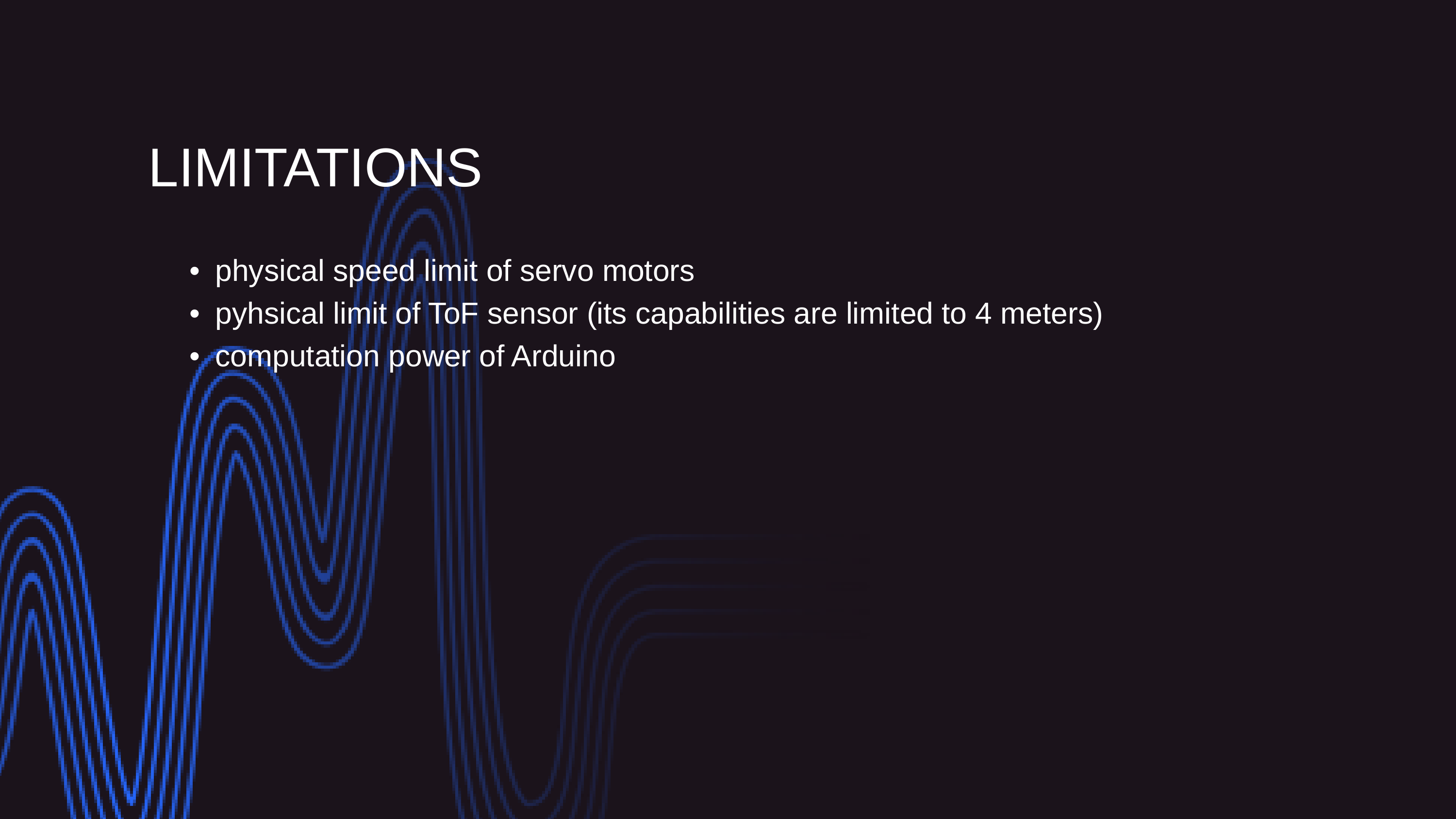

LIMITATIONS

| physical speed limit of servo motors pyhsical limit of ToF sensor (its capabilities are limited to 4 meters) computation power of Arduino |
| --- |